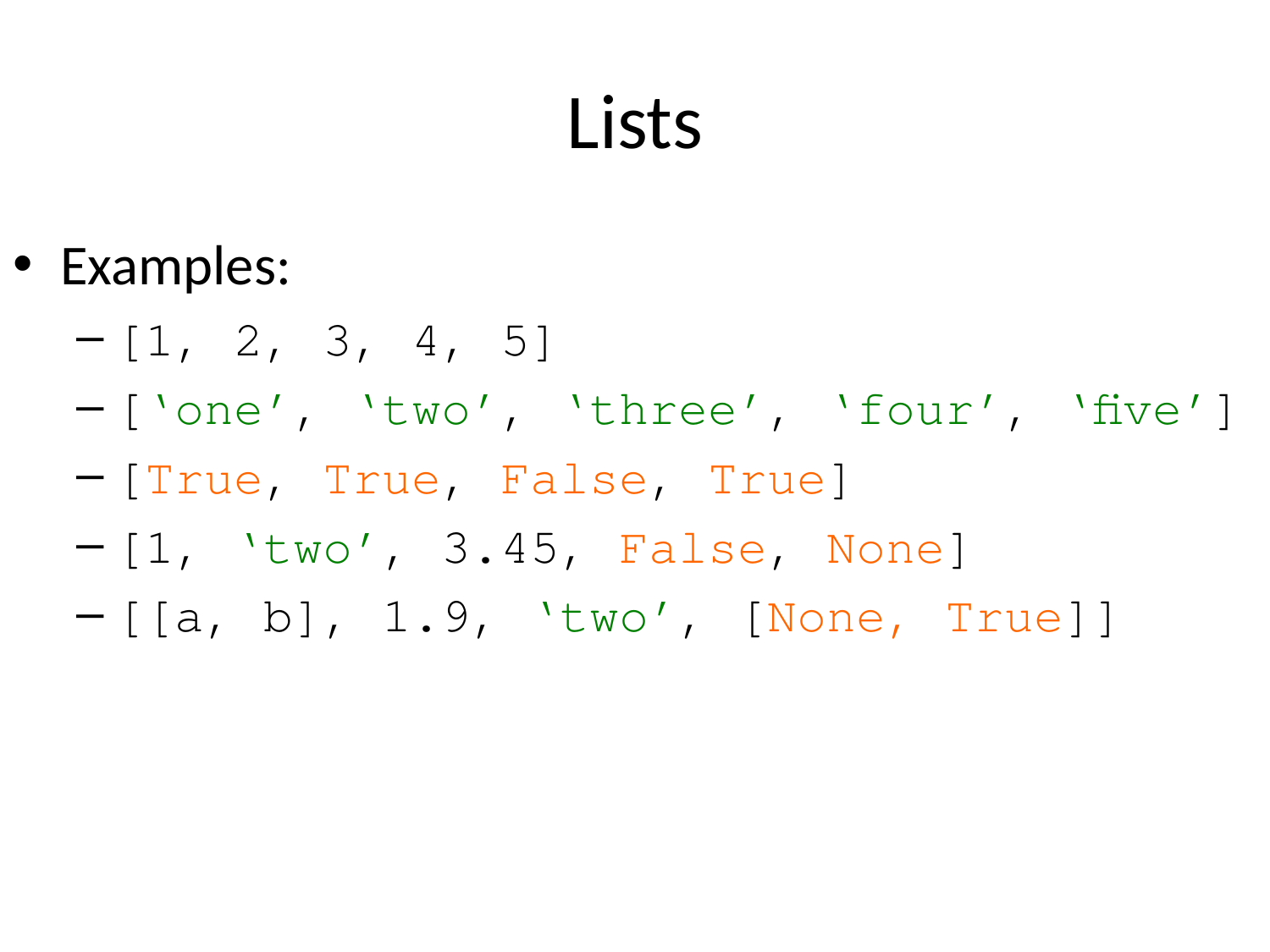

# Lists
Examples:
[1, 2, 3, 4, 5]
[‘one’, ‘two’, ‘three’, ‘four’, ‘five’]
[True, True, False, True]
[1, ‘two’, 3.45, False, None]
[[a, b], 1.9, ‘two’, [None, True]]